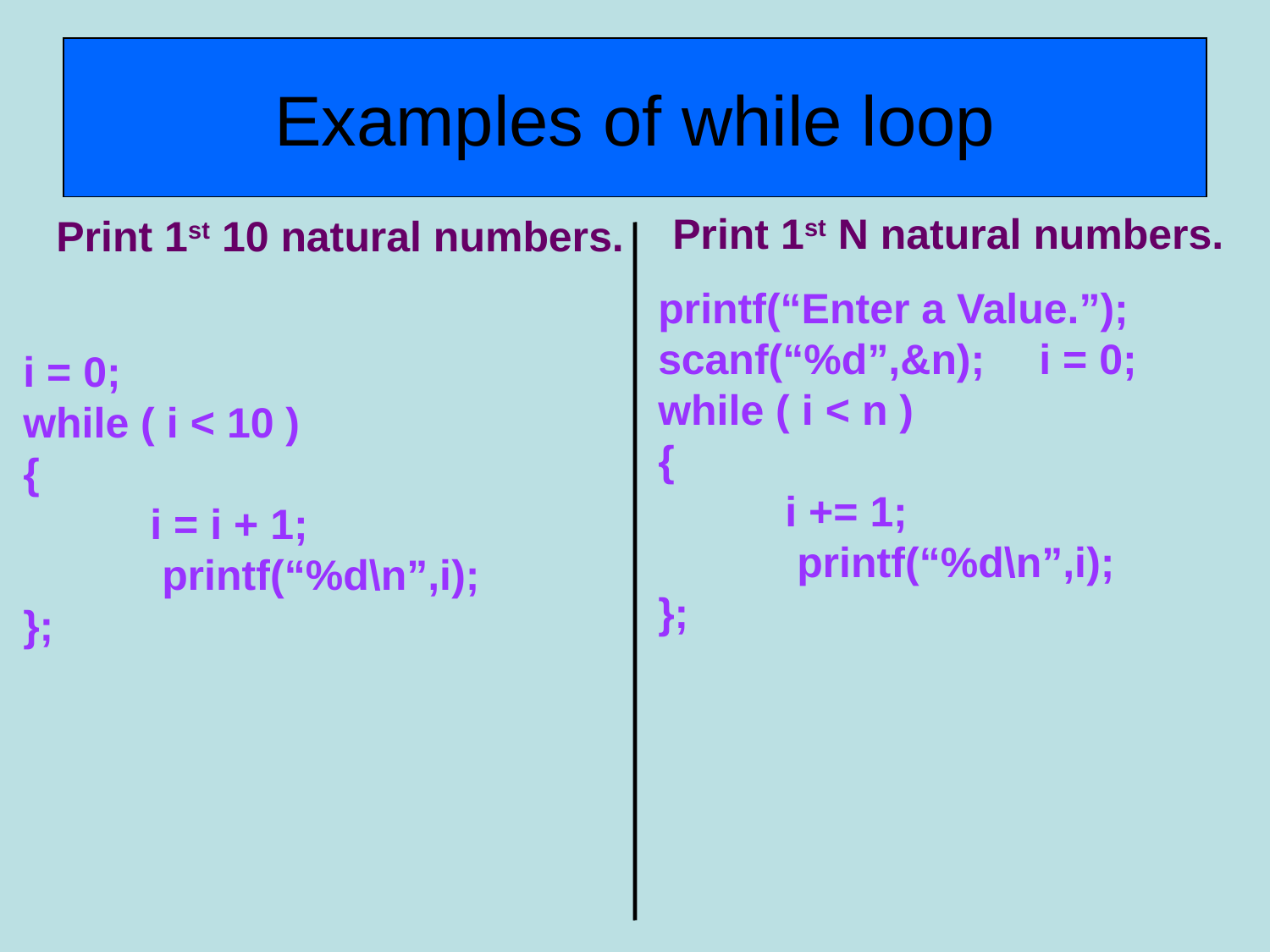

# Examples of while loop
Print 1st N natural numbers.
Print 1st 10 natural numbers.

printf(“Enter a Value.”);
scanf(“%d”,&n); 	i = 0;
while ( i < n )
{
	i += 1;
	 printf(“%d\n”,i);
};
i = 0;
while ( i < 10 )
{
	i = i + 1;
	 printf(“%d\n”,i);
};